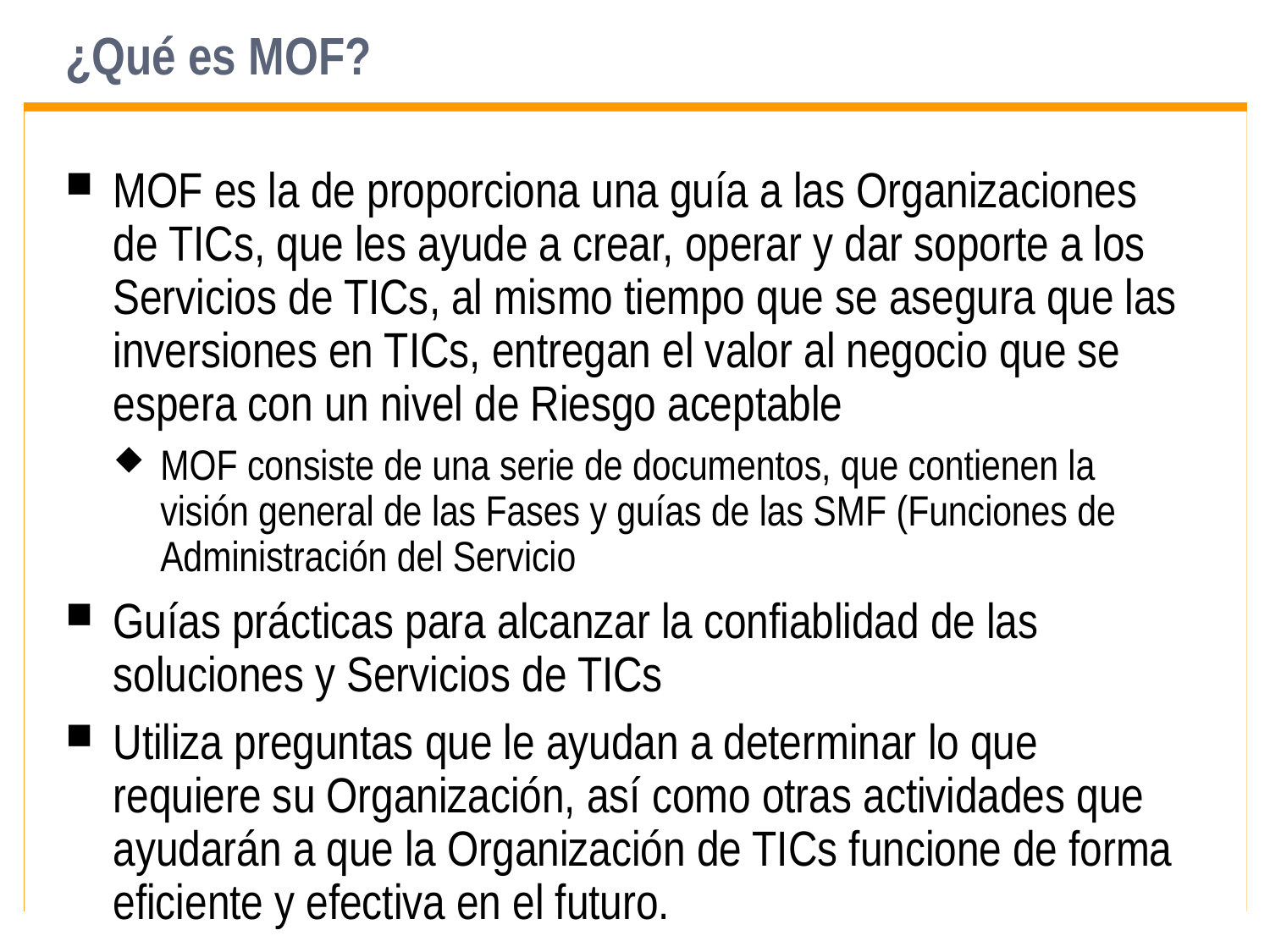

# ¿Qué es MOF?
MOF es la de proporciona una guía a las Organizaciones de TICs, que les ayude a crear, operar y dar soporte a los Servicios de TICs, al mismo tiempo que se asegura que las inversiones en TICs, entregan el valor al negocio que se espera con un nivel de Riesgo aceptable
MOF consiste de una serie de documentos, que contienen la visión general de las Fases y guías de las SMF (Funciones de Administración del Servicio
Guías prácticas para alcanzar la confiablidad de las soluciones y Servicios de TICs
Utiliza preguntas que le ayudan a determinar lo que requiere su Organización, así como otras actividades que ayudarán a que la Organización de TICs funcione de forma eficiente y efectiva en el futuro.
Module 2